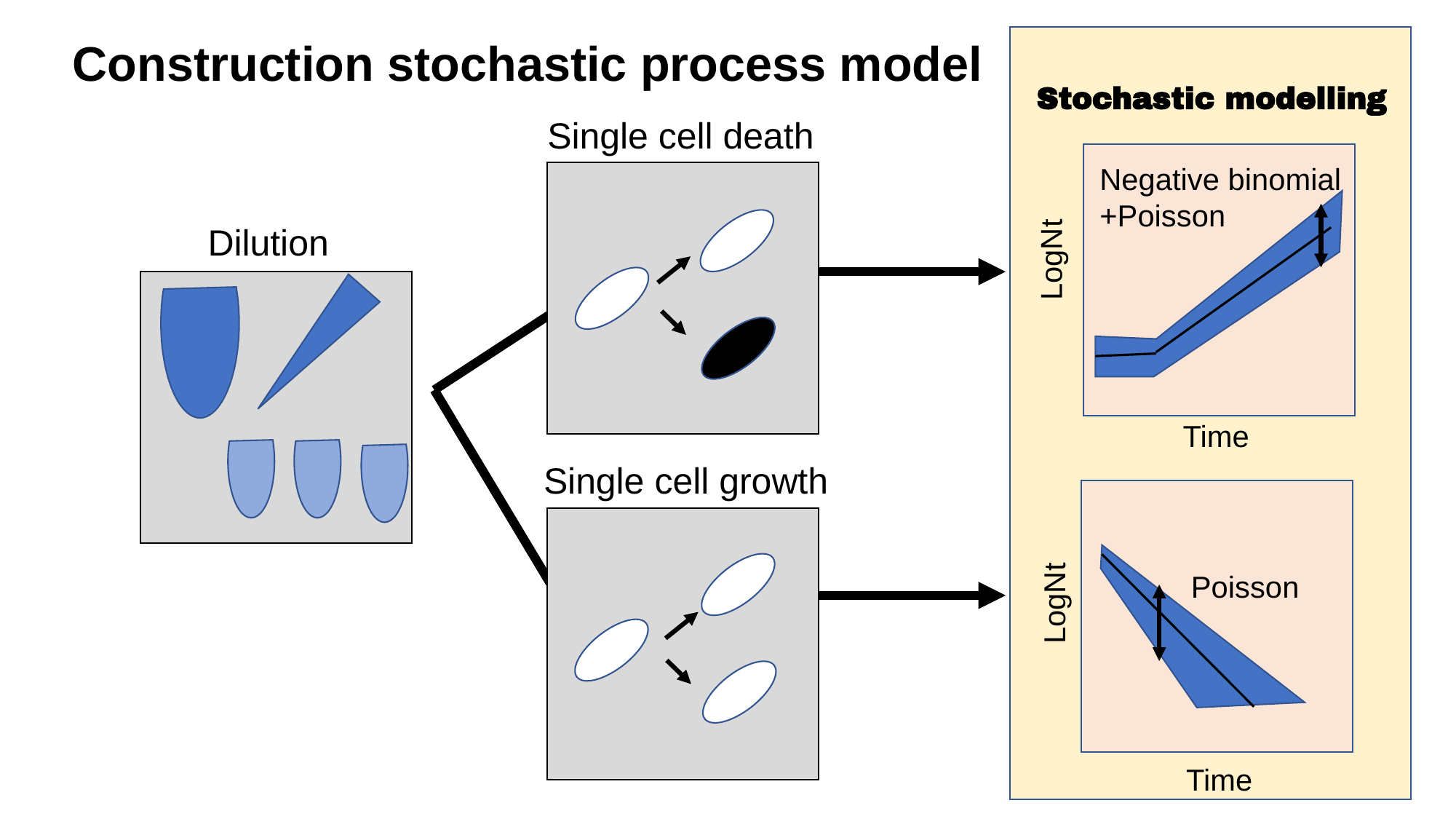

Construction stochastic process model

Stochastic modelling
Single cell death

Negative binomial
+Poisson

Dilution

LogNt

Time

Single cell growth

Poisson
LogNt

Time